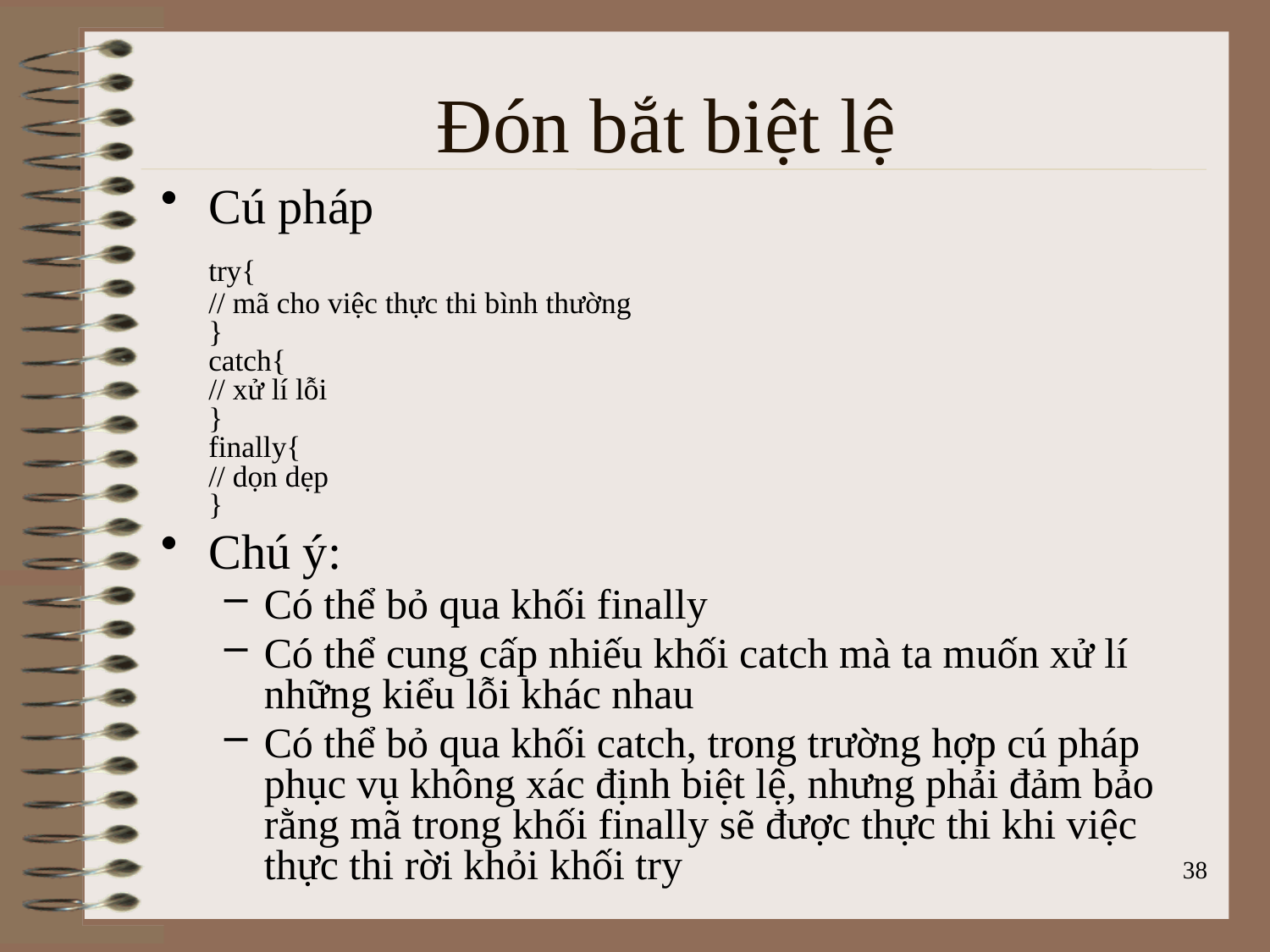

# Đón bắt biệt lệ
Cú pháp
	try{
// mã cho việc thực thi bình thường
}
catch{
// xử lí lỗi
}
finally{
// dọn dẹp
}
Chú ý:
Có thể bỏ qua khối finally
Có thể cung cấp nhiếu khối catch mà ta muốn xử lí những kiểu lỗi khác nhau
Có thể bỏ qua khối catch, trong trường hợp cú pháp phục vụ không xác định biệt lệ, nhưng phải đảm bảo rằng mã trong khối finally sẽ được thực thi khi việc thực thi rời khỏi khối try
38